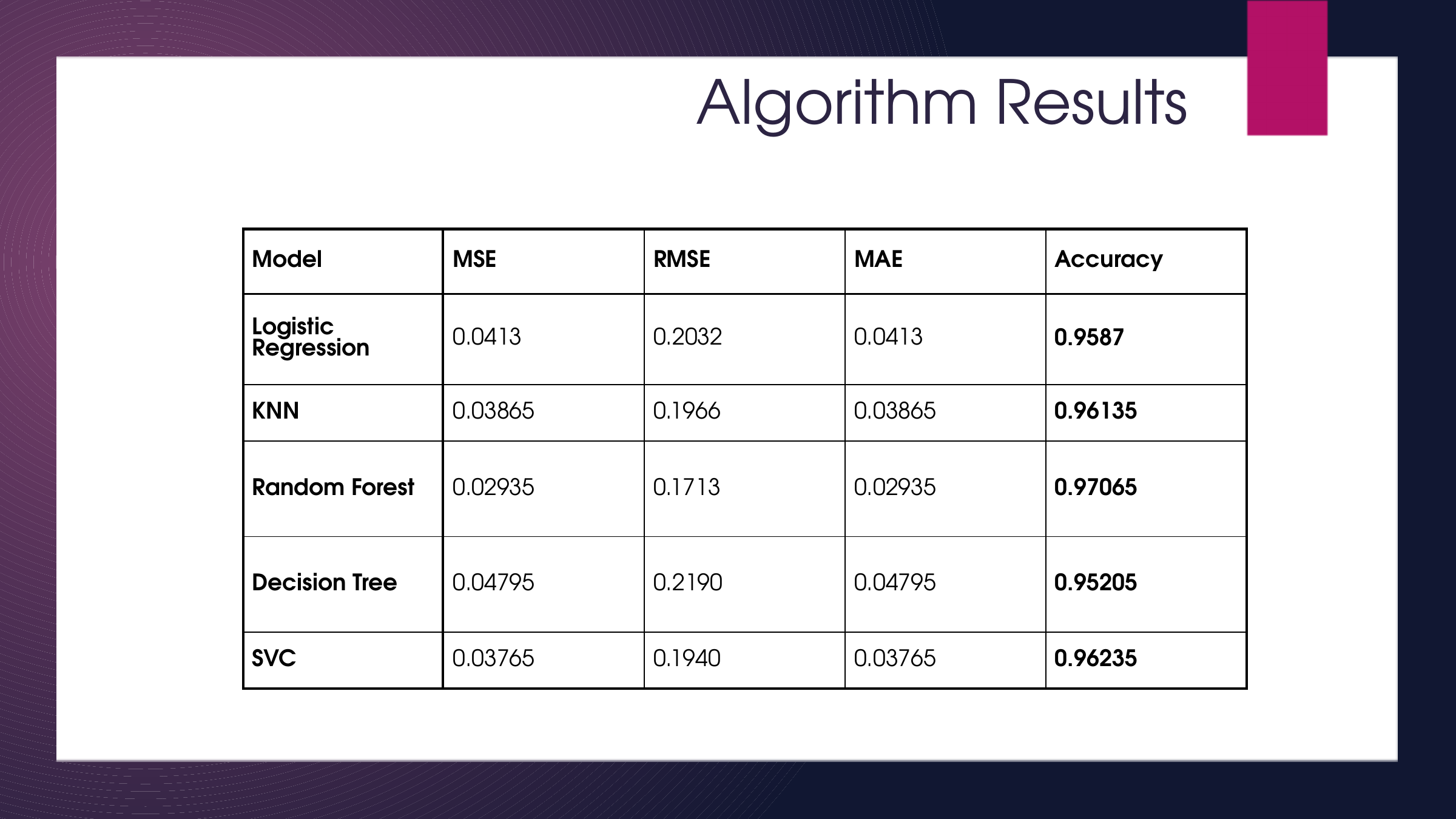

Algorithm Results

| Model | MSE | RMSE | MAE | Accuracy |
| --- | --- | --- | --- | --- |
| Logistic Regression | 0.0413 | 0.2032 | 0.0413 | 0.9587 |
| KNN | 0.03865 | 0.1966 | 0.03865 | 0.96135 |
| Random Forest | 0.02935 | 0.1713 | 0.02935 | 0.97065 |
| Decision Tree | 0.04795 | 0.2190 | 0.04795 | 0.95205 |
| SVC | 0.03765 | 0.1940 | 0.03765 | 0.96235 |
|  |  |
| --- | --- |
|  |  |